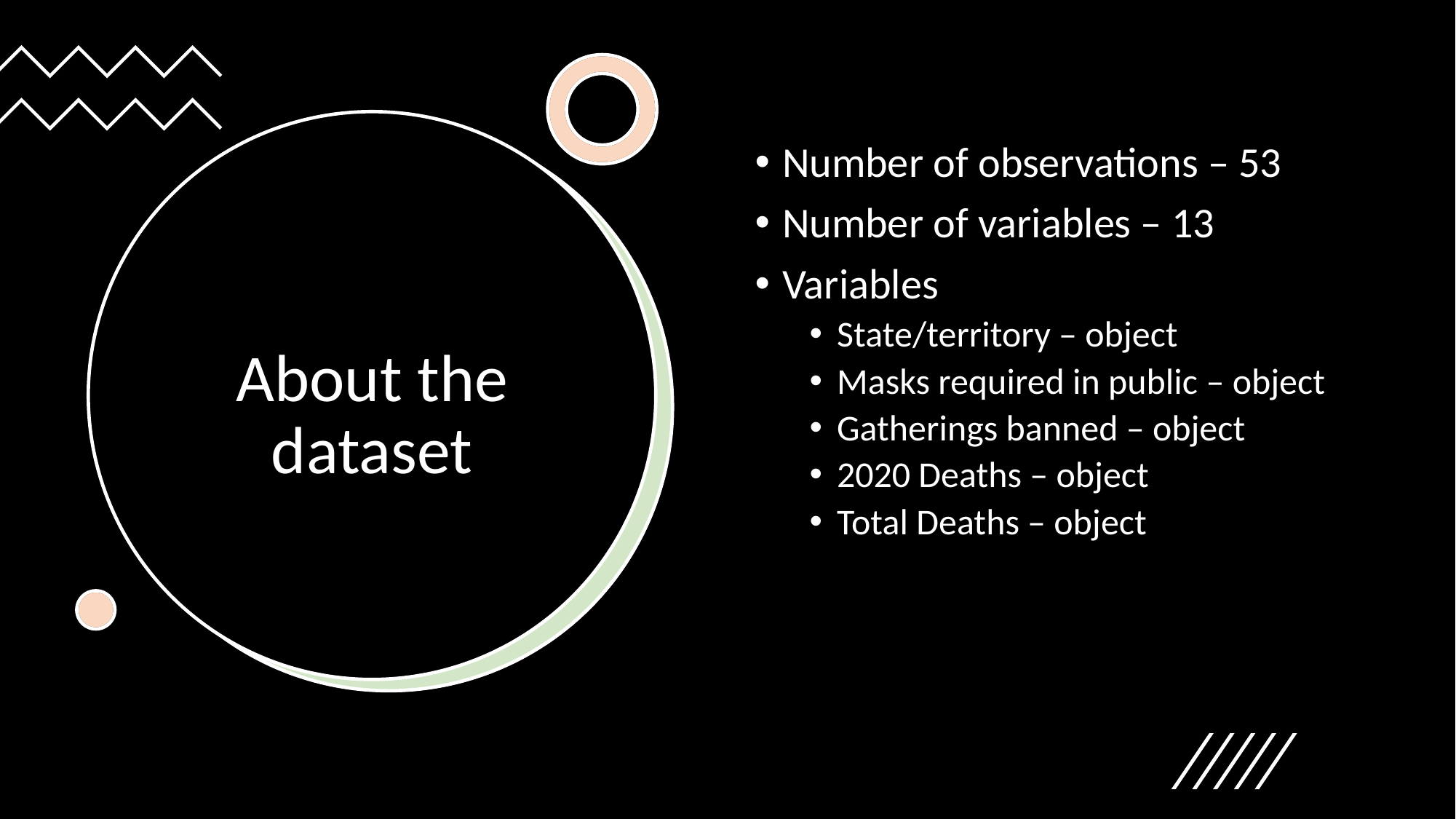

Number of observations – 53
Number of variables – 13
Variables
State/territory – object
Masks required in public – object
Gatherings banned – object
2020 Deaths – object
Total Deaths – object

# About the dataset